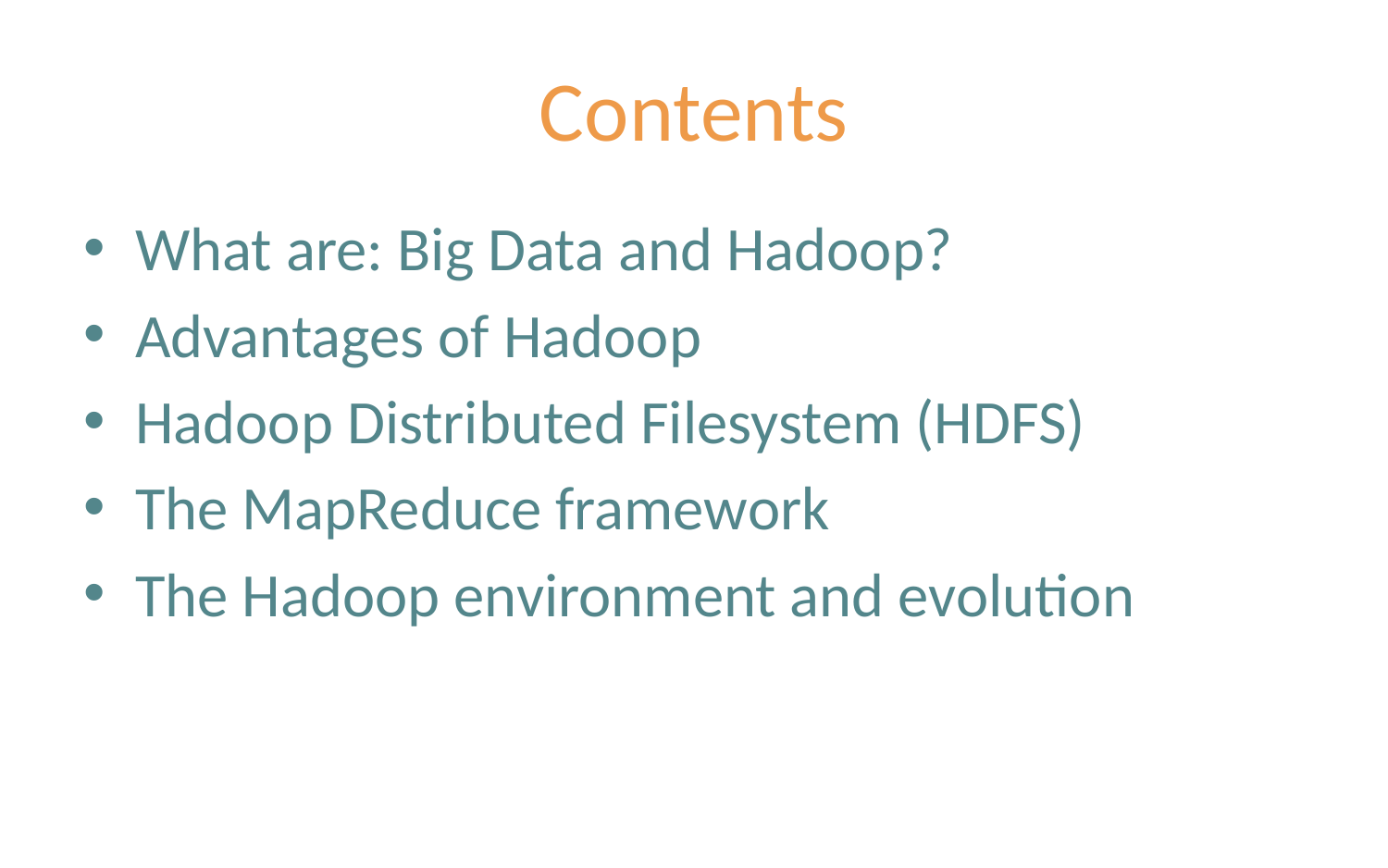

# Contents
What are: Big Data and Hadoop?
Advantages of Hadoop
Hadoop Distributed Filesystem (HDFS)
The MapReduce framework
The Hadoop environment and evolution